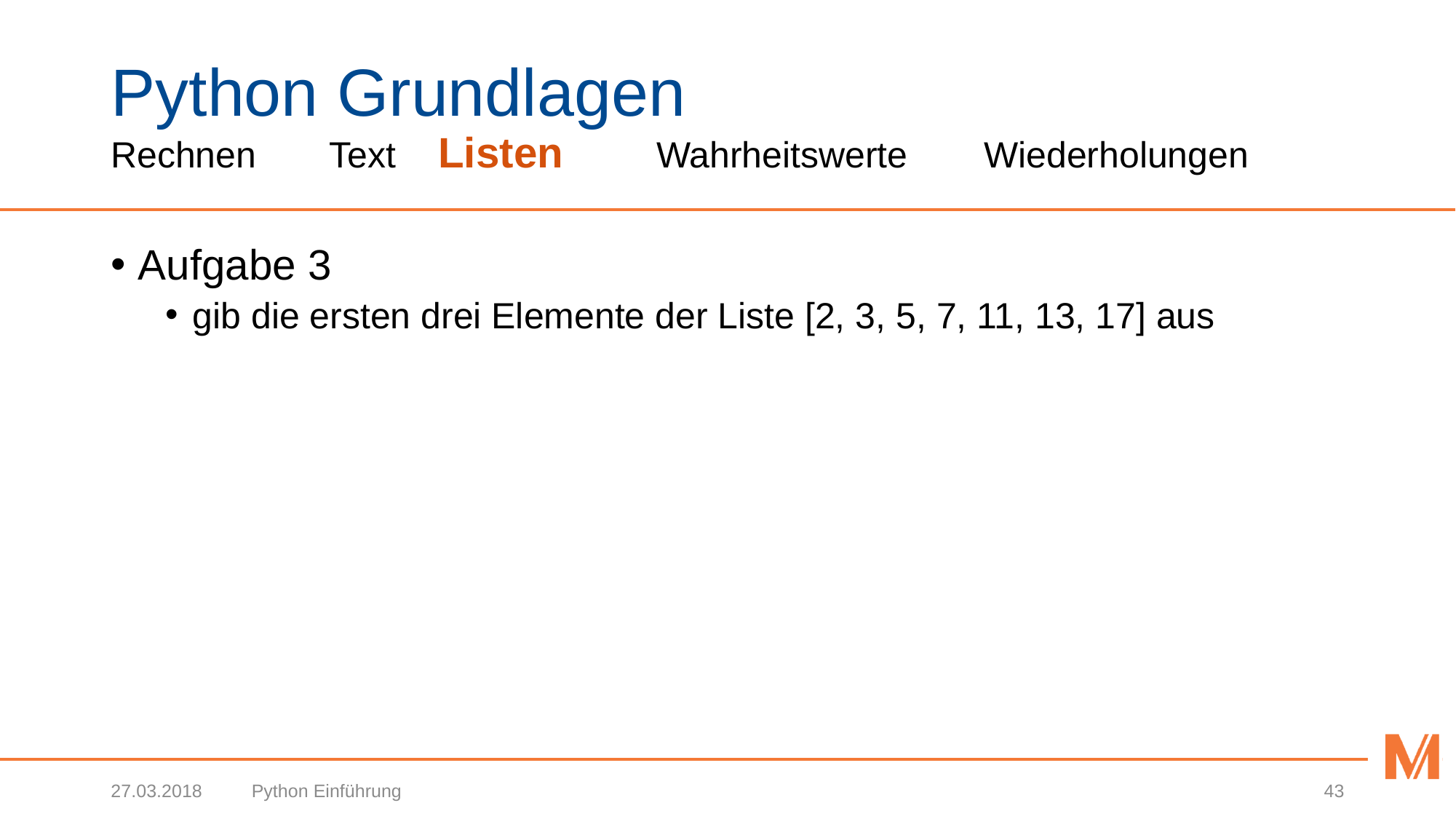

# Python Grundlagen Rechnen	Text	Listen	Wahrheitswerte	Wiederholungen
Aufgabe 3
gib die ersten drei Elemente der Liste [2, 3, 5, 7, 11, 13, 17] aus
27.03.2018
Python Einführung
43